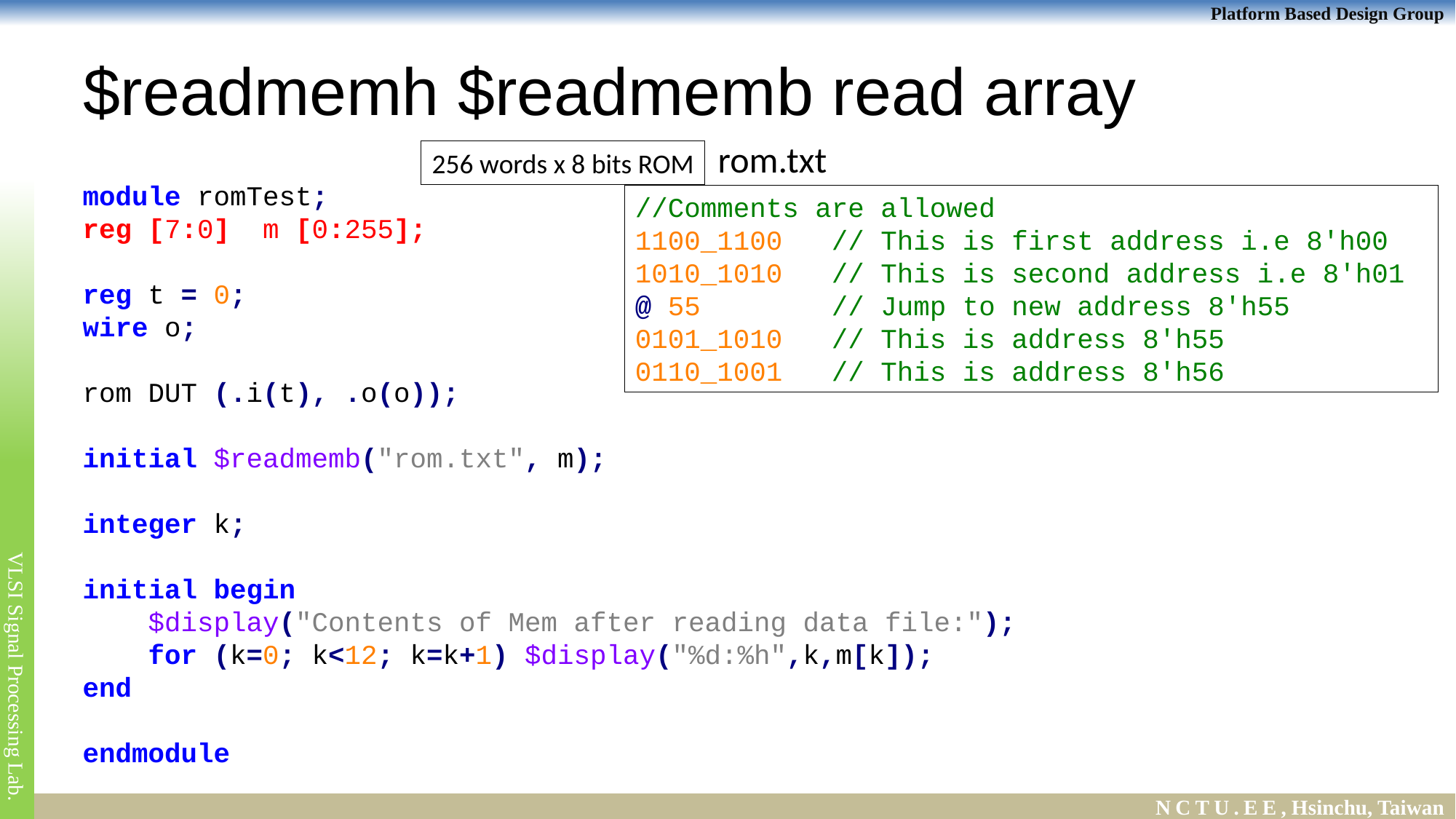

# $readmemh $readmemb read array
rom.txt
256 words x 8 bits ROM
module romTest;
reg [7:0]  m [0:255];

reg t = 0;
wire o;

rom DUT (.i(t), .o(o));

initial $readmemb("rom.txt", m);

integer k;

initial begin
    $display("Contents of Mem after reading data file:");
    for (k=0; k<12; k=k+1) $display("%d:%h",k,m[k]);
end

endmodule
//Comments are allowed
1100_1100   // This is first address i.e 8'h00
1010_1010   // This is second address i.e 8'h01
@ 55        // Jump to new address 8'h55
0101_1010   // This is address 8'h55
0110_1001   // This is address 8'h56